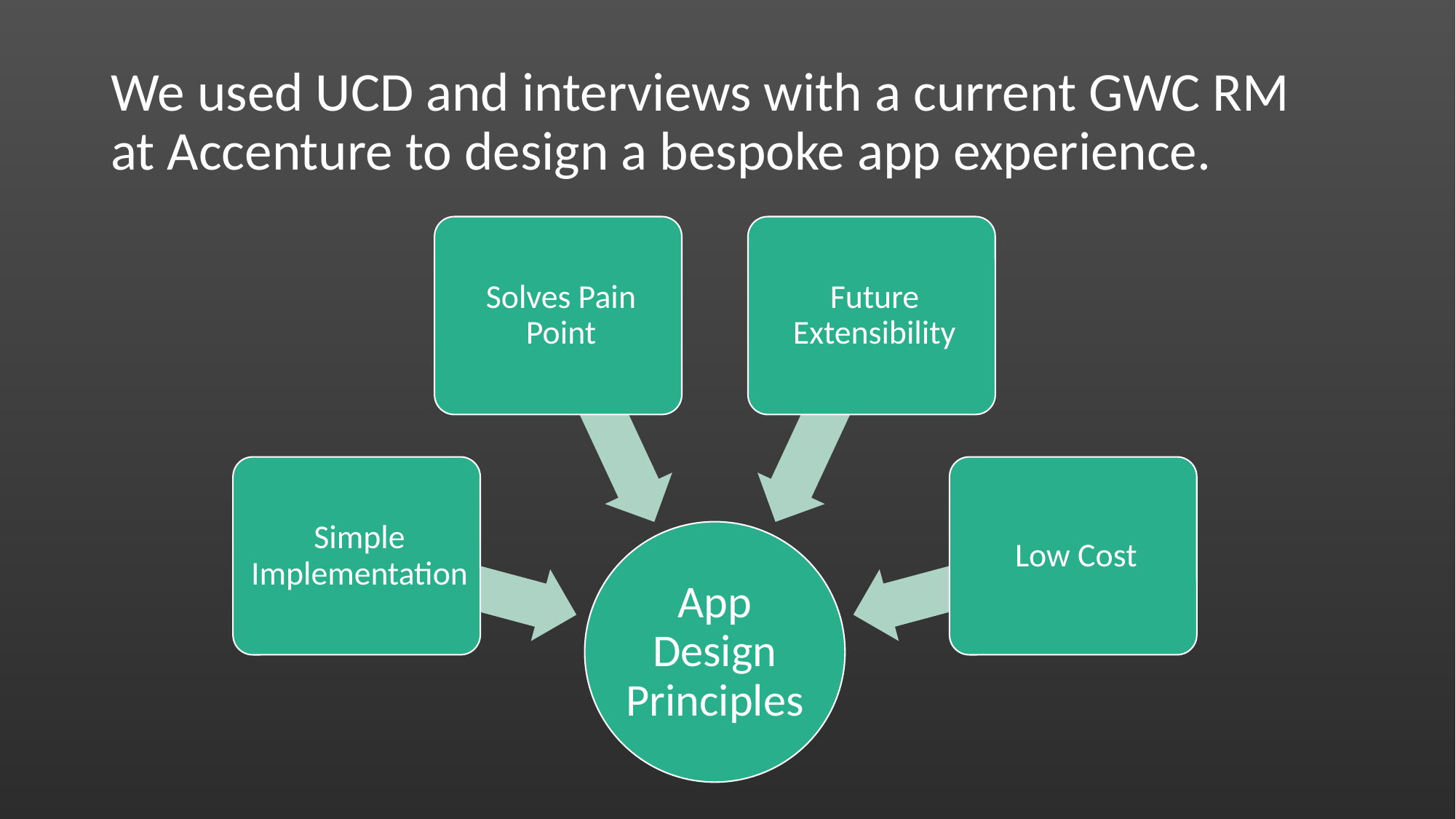

# We used UCD and interviews with a current GWC RM at Accenture to design a bespoke app experience.
App Design Principles
Simple Implementation
Solves Pain Point
Future Extensibility
Low Cost